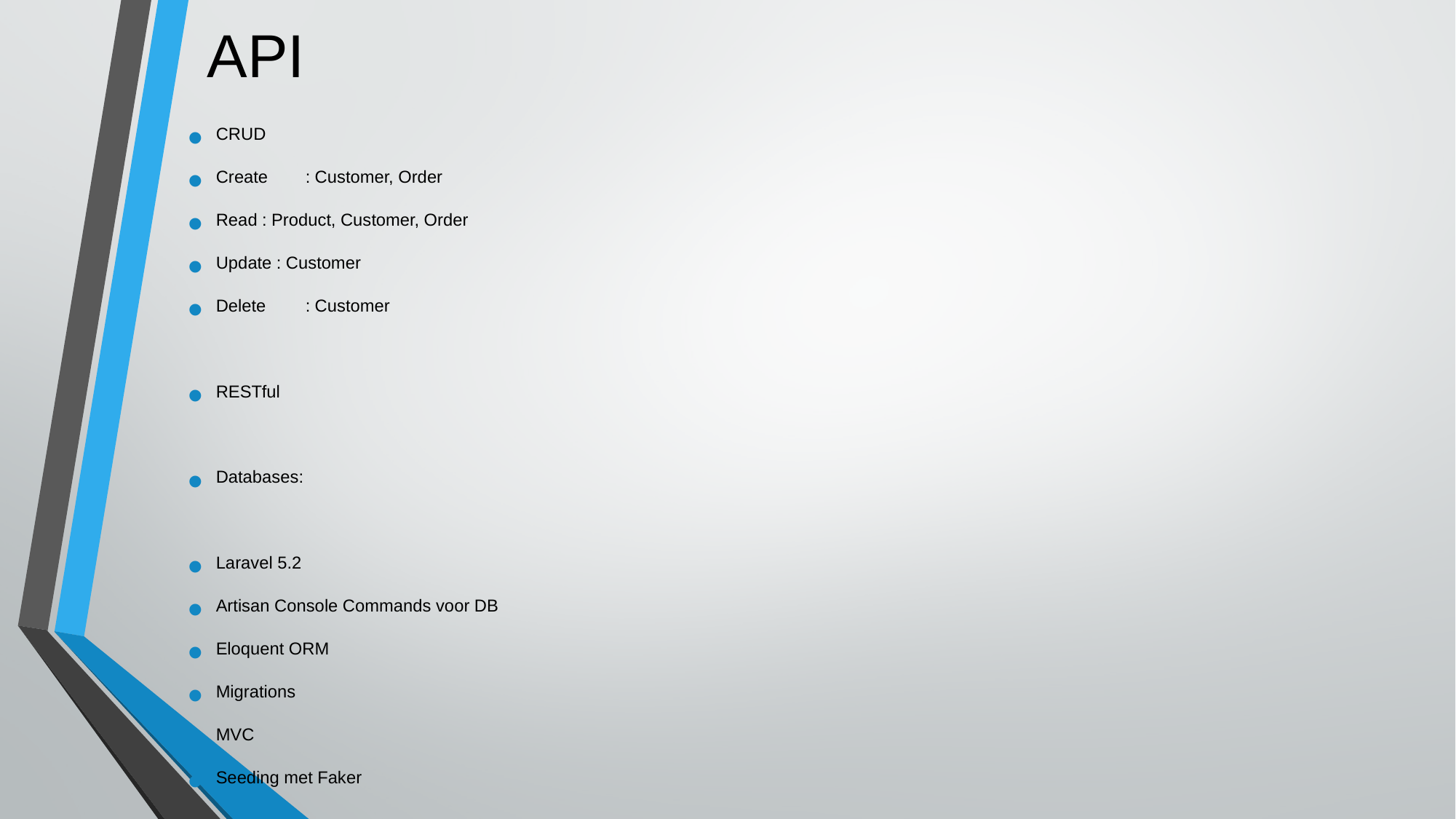

# API
CRUD
Create	: Customer, Order
Read : Product, Customer, Order
Update : Customer
Delete	: Customer

RESTful

Databases:

Laravel 5.2
Artisan Console Commands voor DB
Eloquent ORM
Migrations
MVC
Seeding met Faker